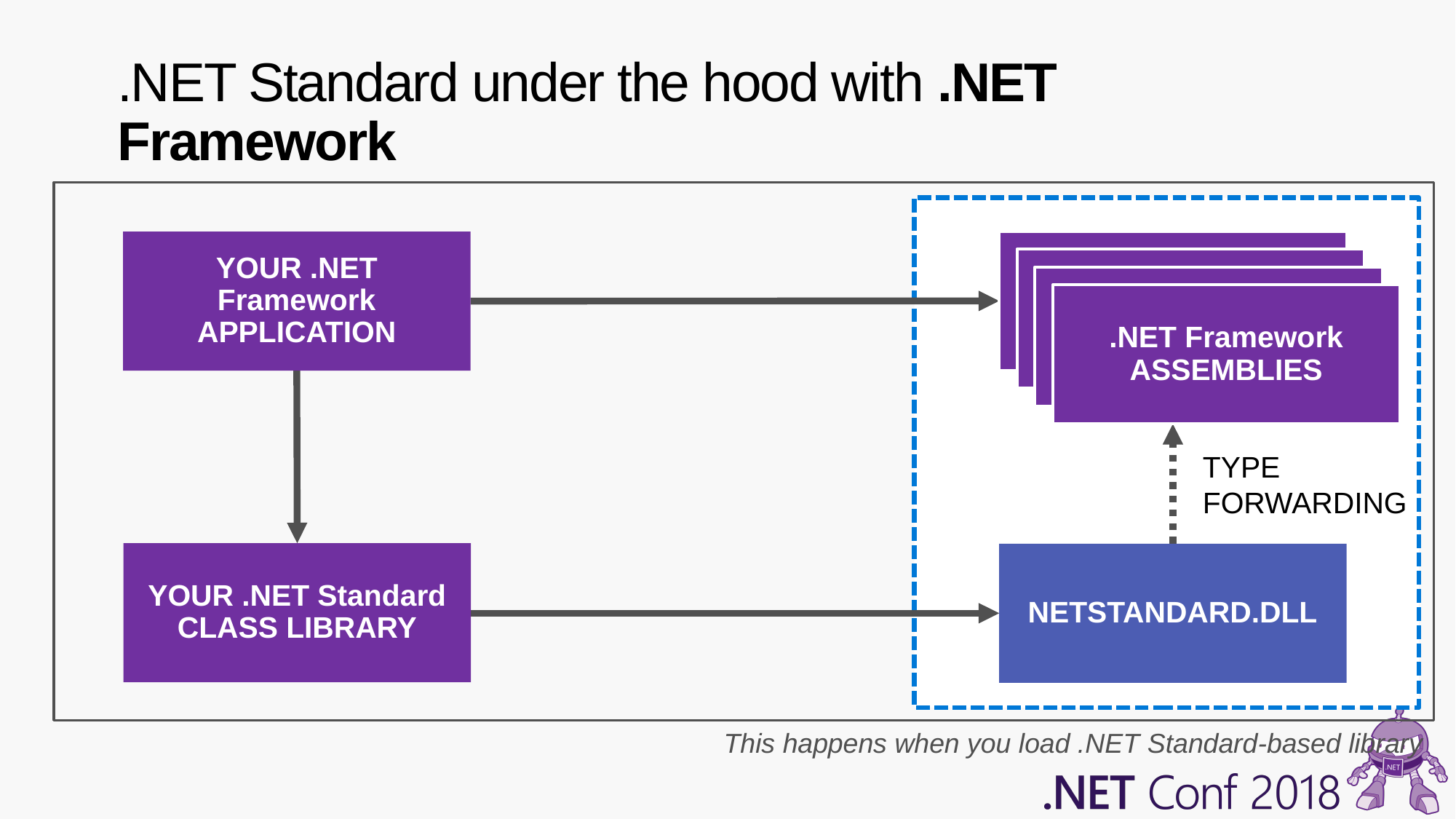

# .NET Standard under the hood with .NET Framework

.NET Framework ASSEMBLIES
YOUR .NET Framework APPLICATION
TYPE
FORWARDING
YOUR .NET Standard CLASS LIBRARY
NETSTANDARD.DLL
This happens when you load .NET Standard-based library